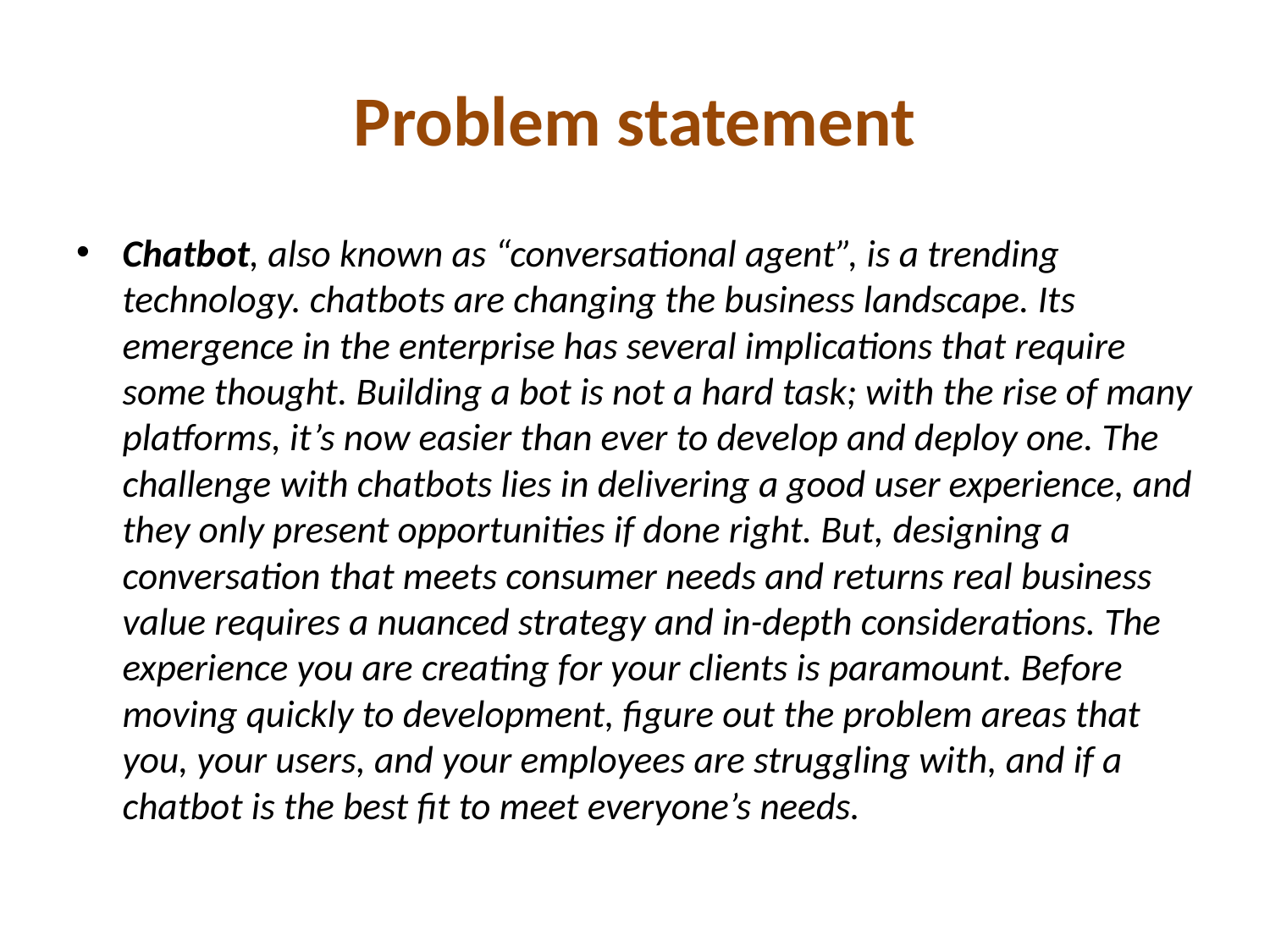

# Problem statement
Chatbot, also known as “conversational agent”, is a trending technology. chatbots are changing the business landscape. Its emergence in the enterprise has several implications that require some thought. Building a bot is not a hard task; with the rise of many platforms, it’s now easier than ever to develop and deploy one. The challenge with chatbots lies in delivering a good user experience, and they only present opportunities if done right. But, designing a conversation that meets consumer needs and returns real business value requires a nuanced strategy and in-depth considerations. The experience you are creating for your clients is paramount. Before moving quickly to development, figure out the problem areas that you, your users, and your employees are struggling with, and if a chatbot is the best fit to meet everyone’s needs.